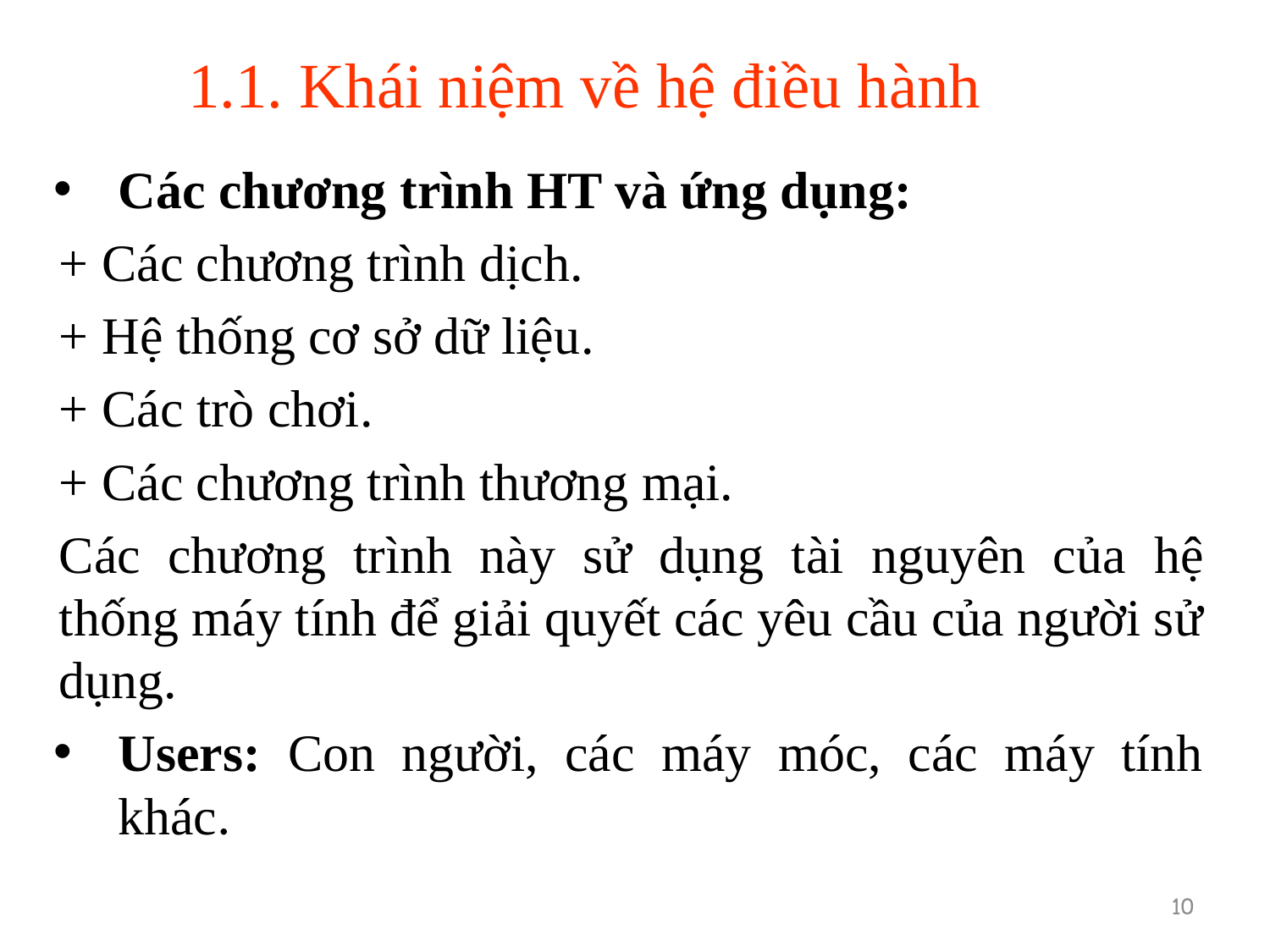

# 1.1. Khái niệm về hệ điều hành
Các chương trình HT và ứng dụng:
+ Các chương trình dịch.
+ Hệ thống cơ sở dữ liệu.
+ Các trò chơi.
+ Các chương trình thương mại.
Các chương trình này sử dụng tài nguyên của hệ thống máy tính để giải quyết các yêu cầu của người sử dụng.
Users: Con người, các máy móc, các máy tính khác.
10